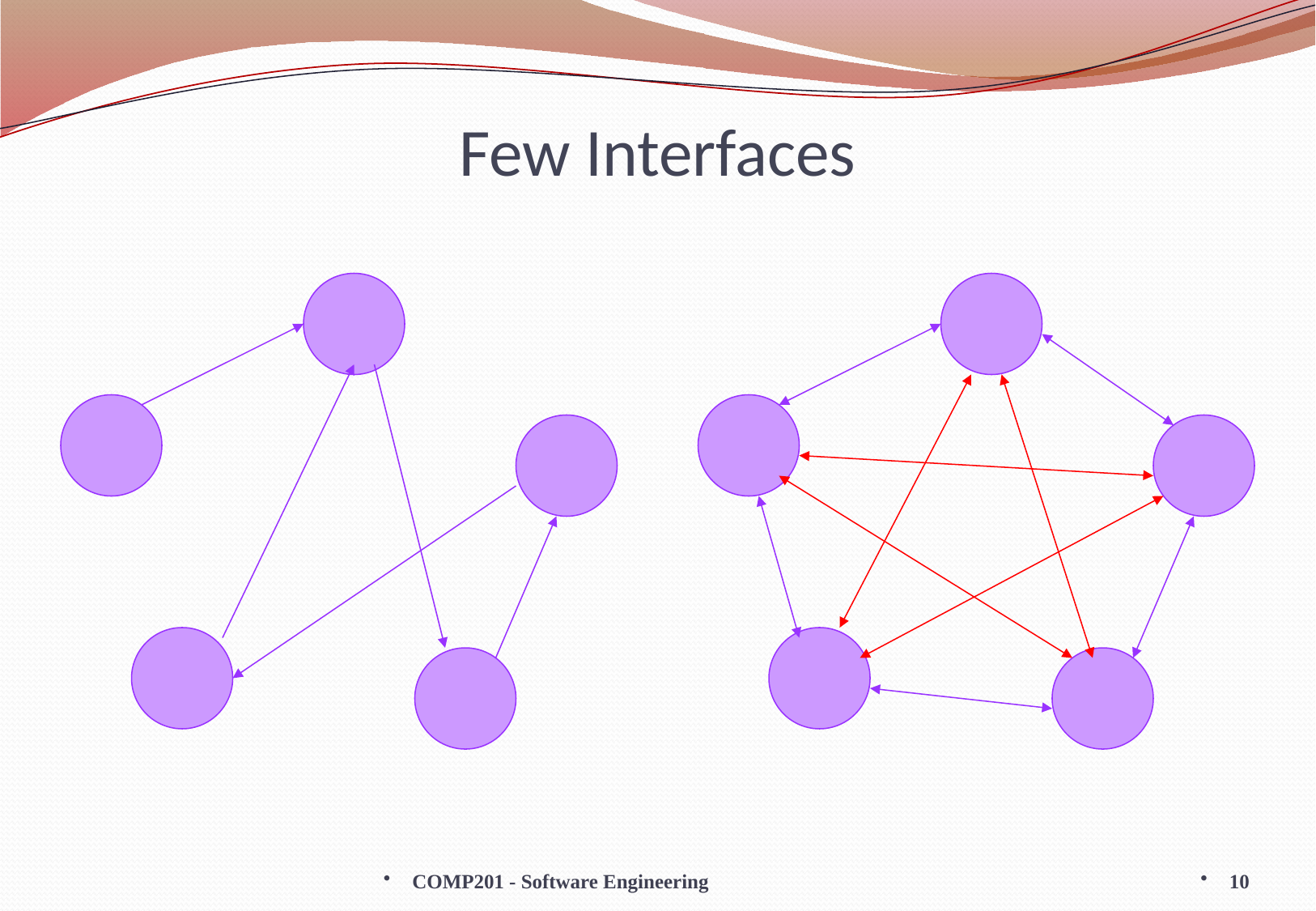

# Few Interfaces

COMP201 - Software Engineering
10